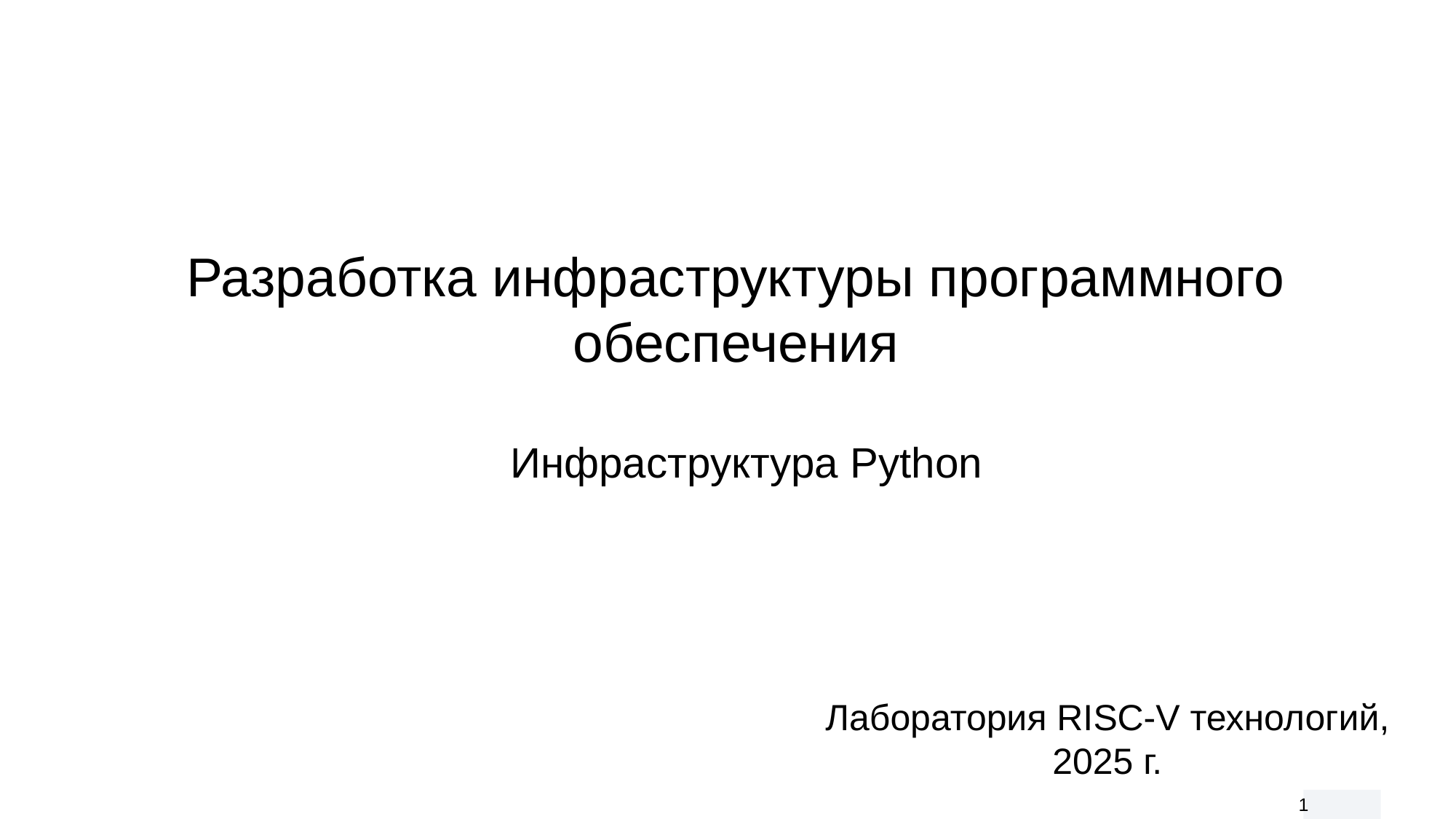

Разработка инфраструктуры программного обеспечения
Инфраструктура Python
Лаборатория RISC-V технологий, 2025 г.
1